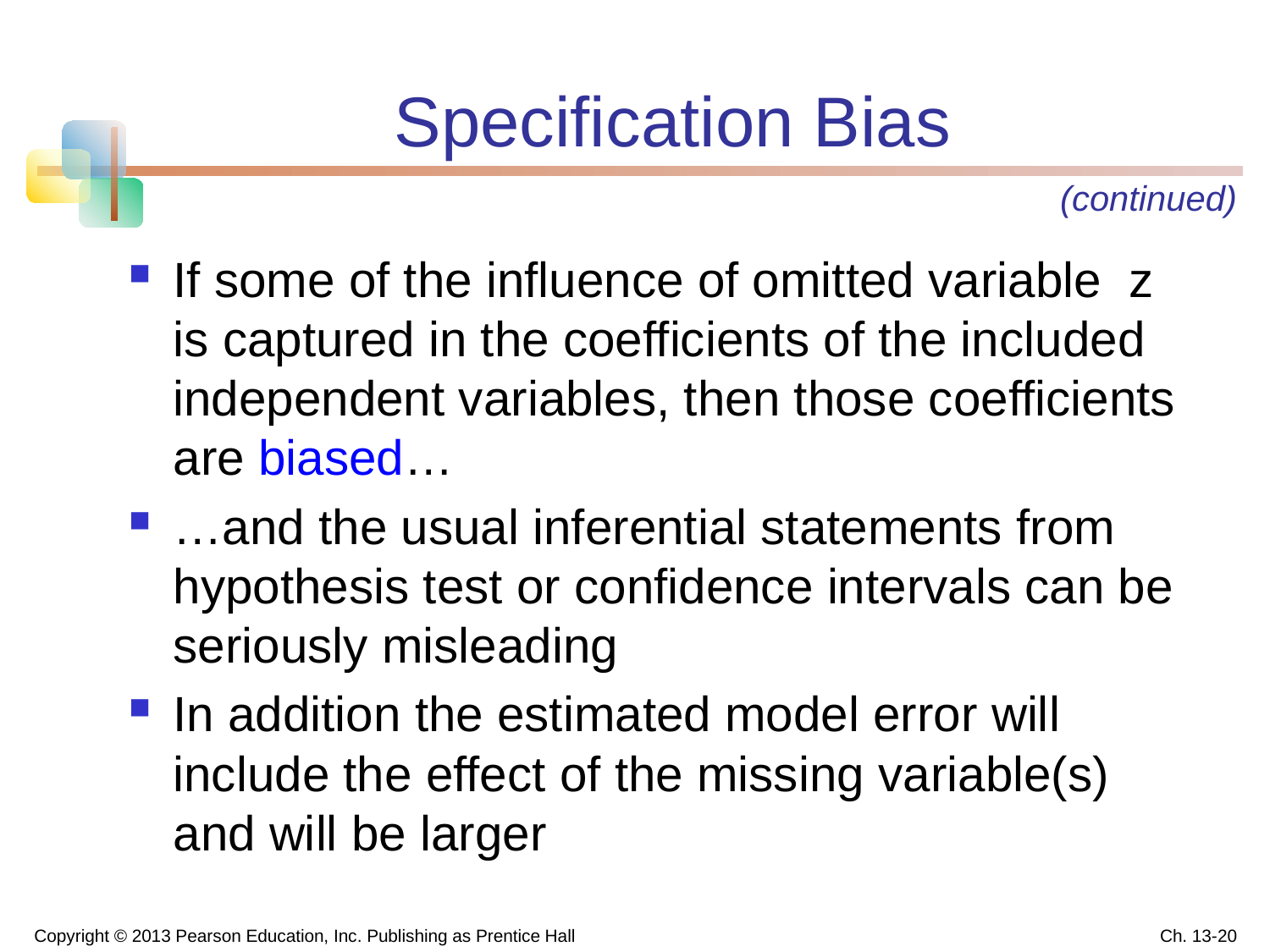

# Specification Bias
(continued)
If some of the influence of omitted variable  z  is captured in the coefficients of the included independent variables, then those coefficients are biased…
…and the usual inferential statements from hypothesis test or confidence intervals can be seriously misleading
In addition the estimated model error will include the effect of the missing variable(s) and will be larger
Copyright © 2013 Pearson Education, Inc. Publishing as Prentice Hall
Ch. 13-20